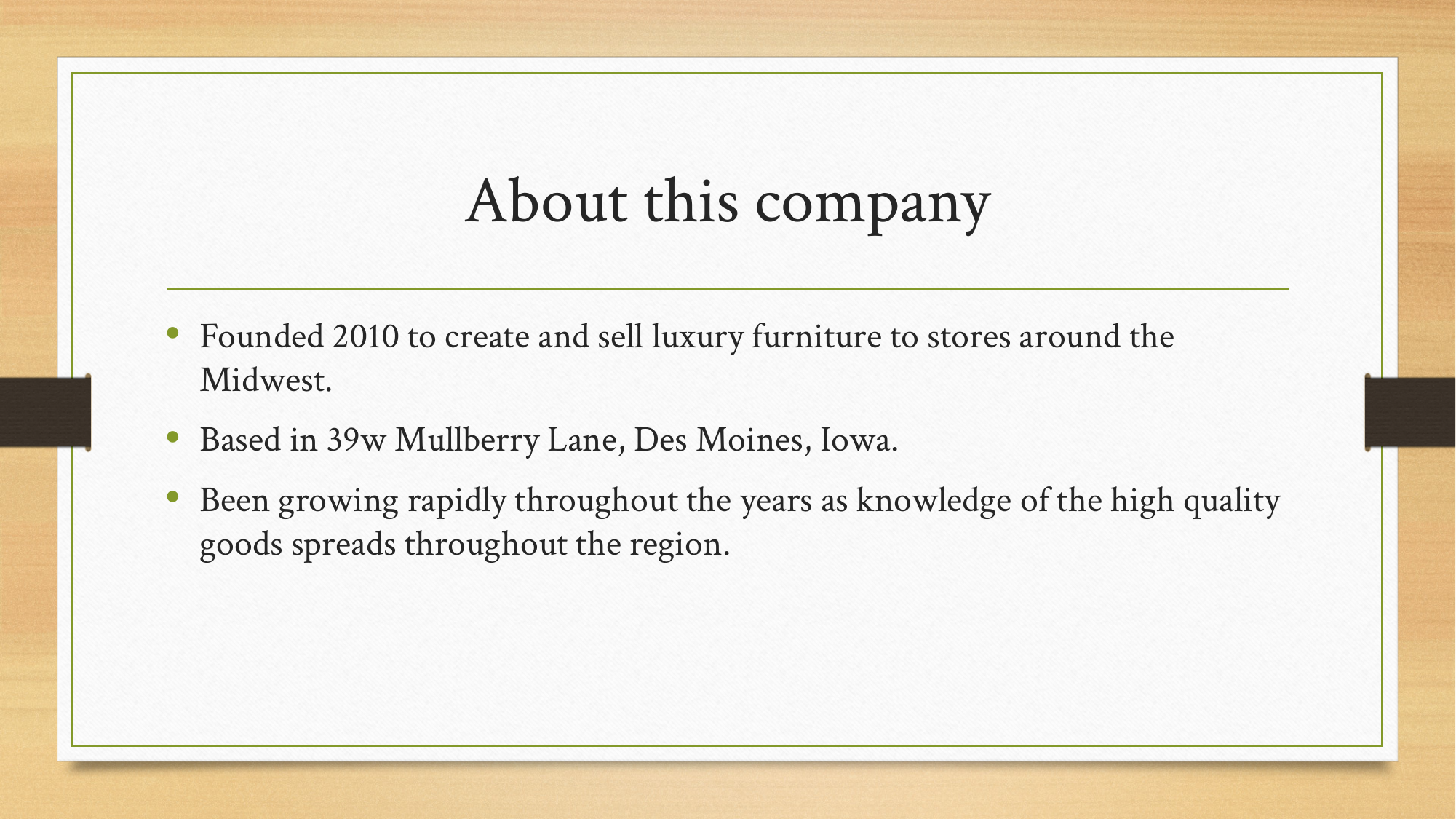

# About this company
Founded 2010 to create and sell luxury furniture to stores around the Midwest.
Based in 39w Mullberry Lane, Des Moines, Iowa.
Been growing rapidly throughout the years as knowledge of the high quality goods spreads throughout the region.